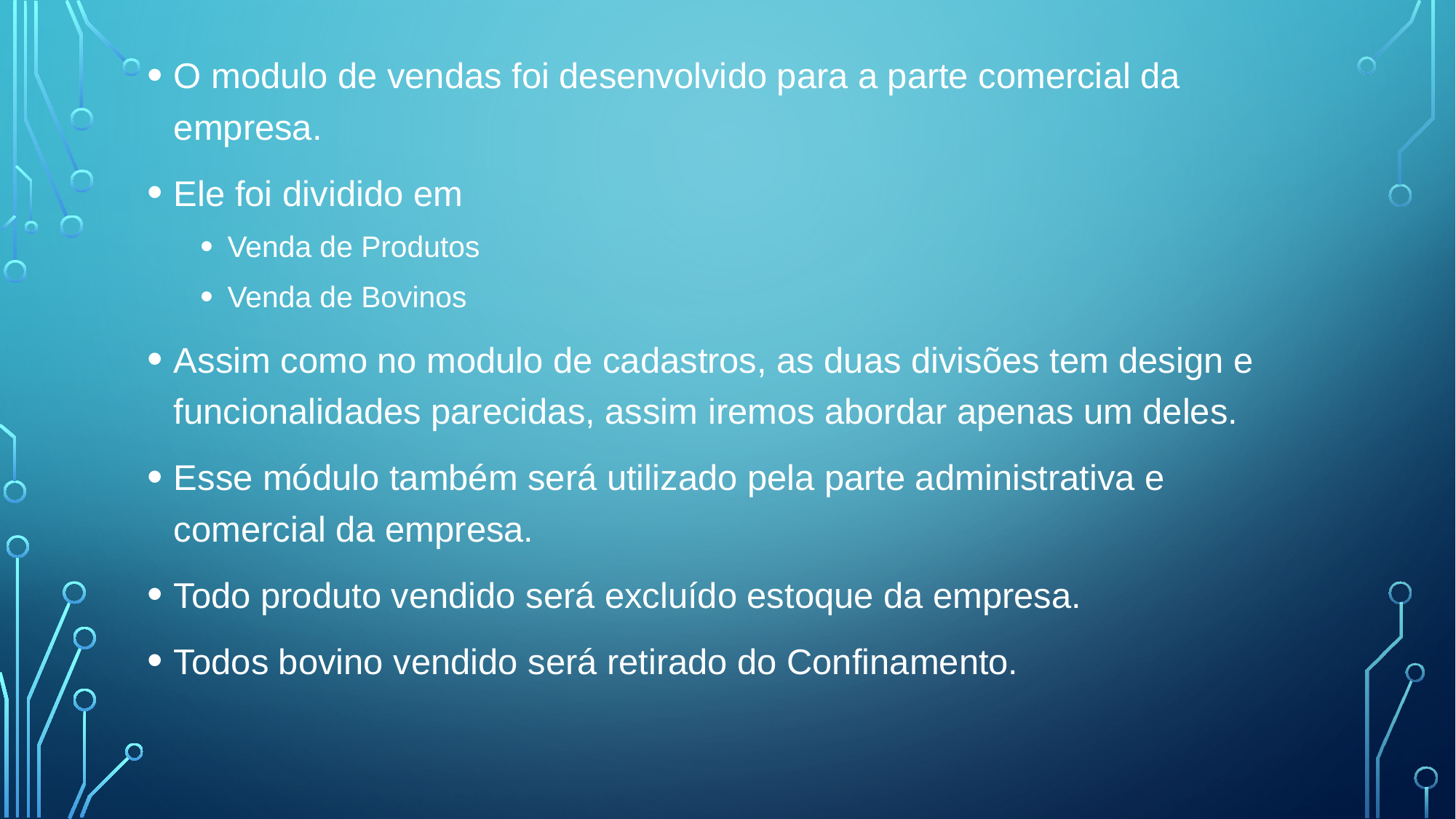

O modulo de vendas foi desenvolvido para a parte comercial da empresa.
Ele foi dividido em
Venda de Produtos
Venda de Bovinos
Assim como no modulo de cadastros, as duas divisões tem design e funcionalidades parecidas, assim iremos abordar apenas um deles.
Esse módulo também será utilizado pela parte administrativa e comercial da empresa.
Todo produto vendido será excluído estoque da empresa.
Todos bovino vendido será retirado do Confinamento.